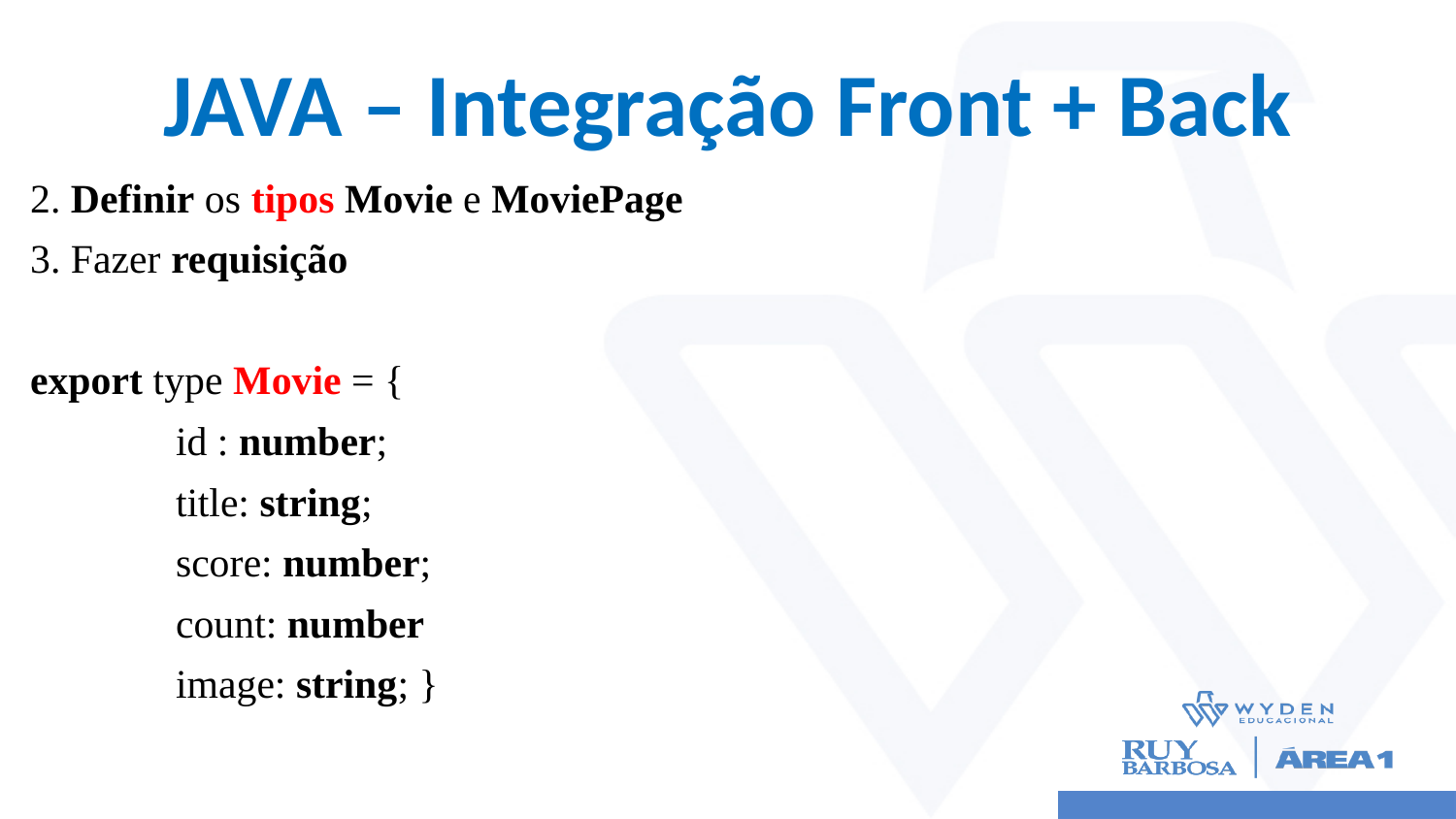

# JAVA – Integração Front + Back
2. Definir os tipos Movie e MoviePage
3. Fazer requisição

export type Movie = {
	id : number;
	title: string;
	score: number;
	count: number
	image: string; }